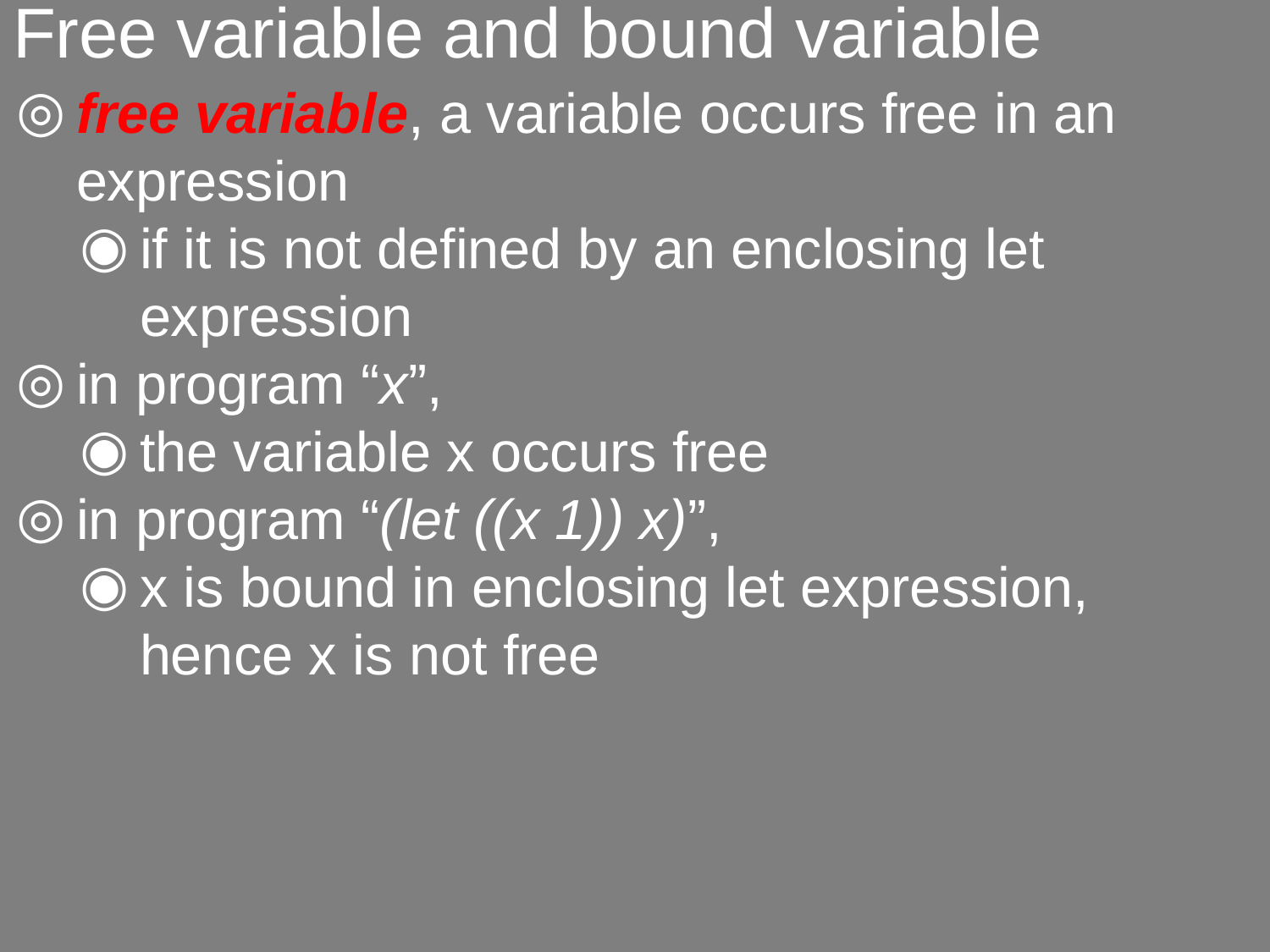

# Free variable and bound variable
free variable, a variable occurs free in an expression
if it is not defined by an enclosing let expression
in program “x”,
the variable x occurs free
in program “(let ((x 1)) x)”,
x is bound in enclosing let expression, hence x is not free